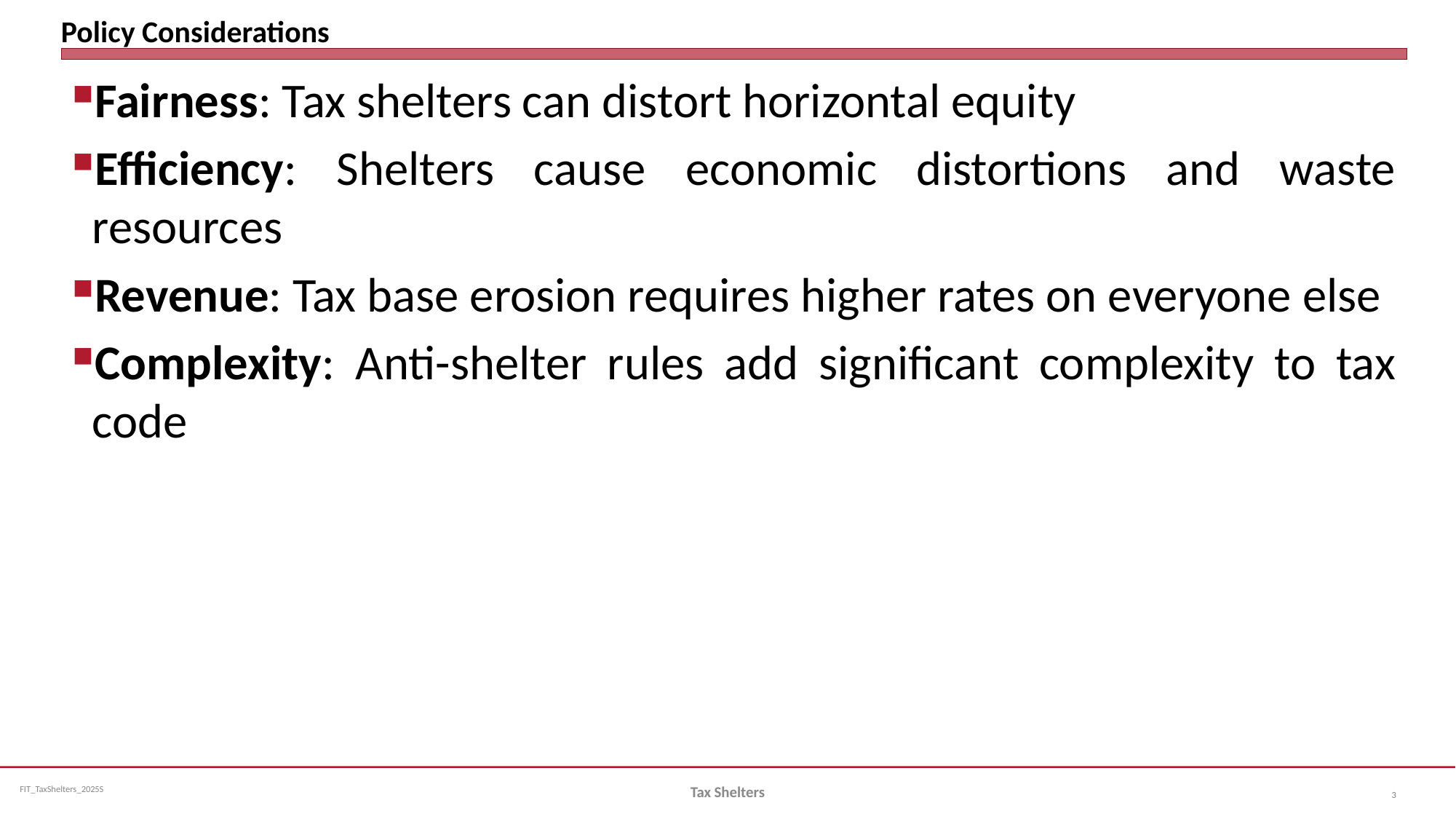

# Policy Considerations
Fairness: Tax shelters can distort horizontal equity
Efficiency: Shelters cause economic distortions and waste resources
Revenue: Tax base erosion requires higher rates on everyone else
Complexity: Anti-shelter rules add significant complexity to tax code
Tax Shelters
3